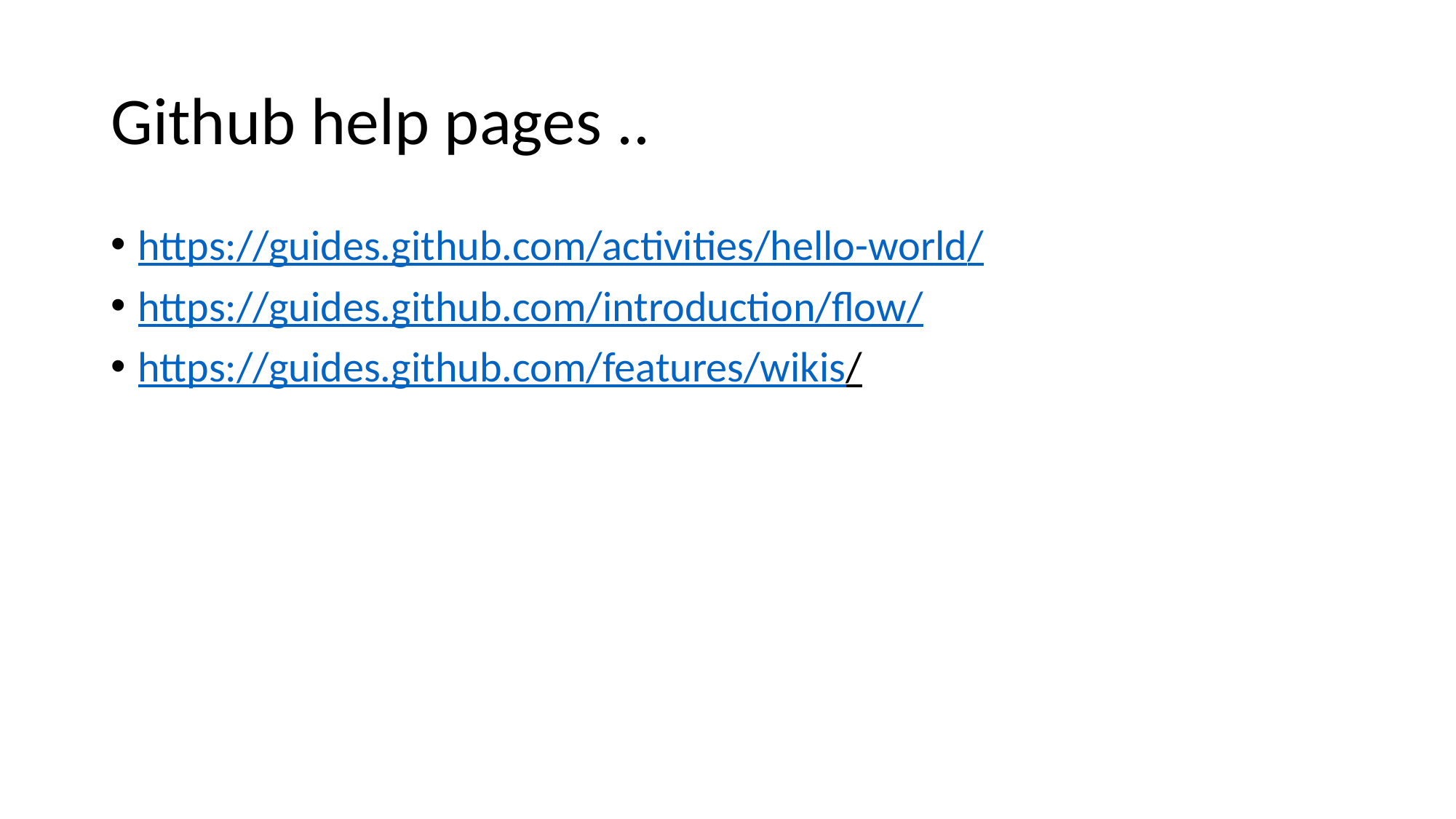

# Github help pages ..
https://guides.github.com/activities/hello-world/
https://guides.github.com/introduction/flow/
https://guides.github.com/features/wikis/